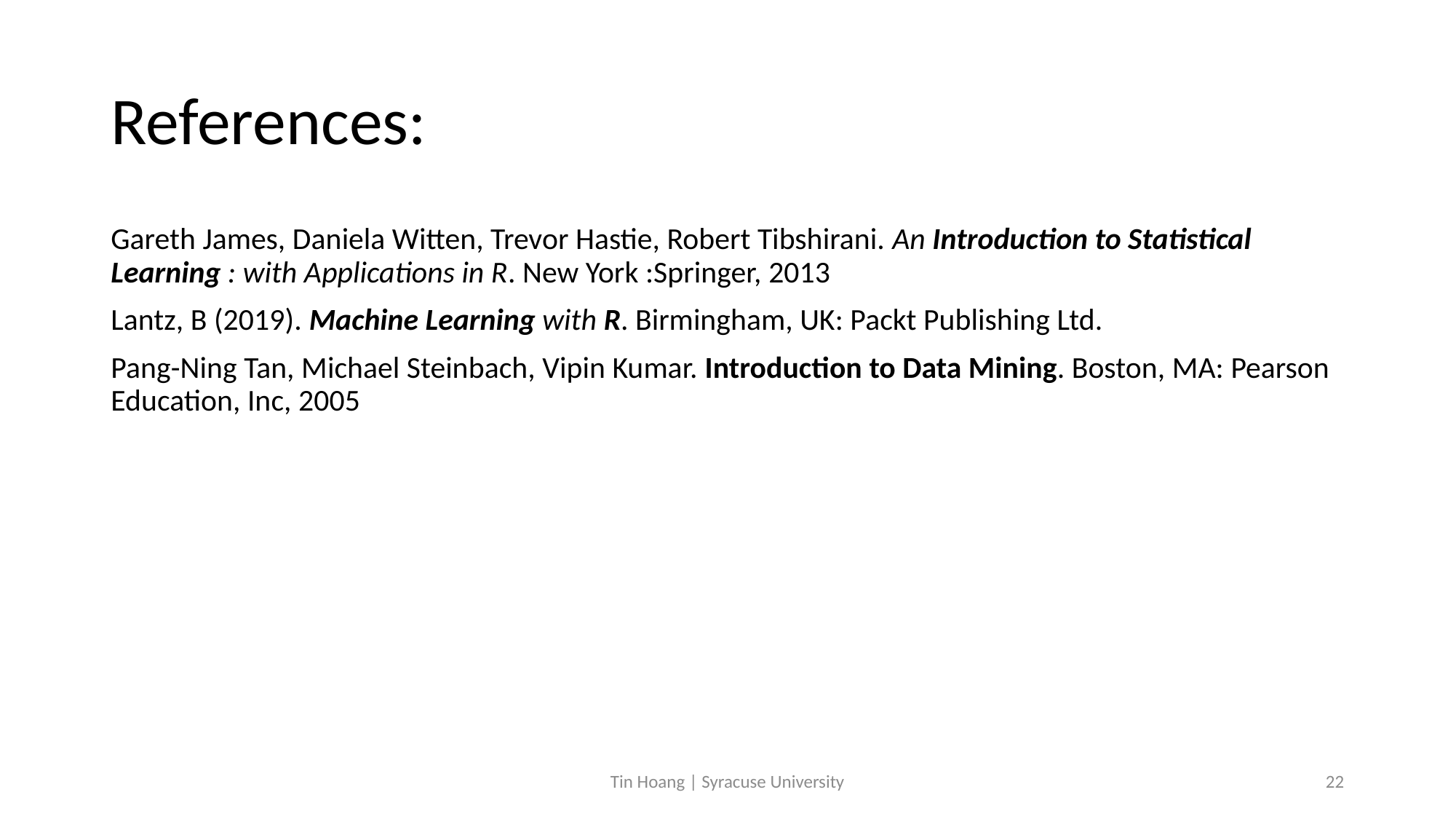

# References:
Gareth James, Daniela Witten, Trevor Hastie, Robert Tibshirani. An Introduction to Statistical Learning : with Applications in R. New York :Springer, 2013
Lantz, B (2019). Machine Learning with R. Birmingham, UK: Packt Publishing Ltd.
Pang-Ning Tan, Michael Steinbach, Vipin Kumar. Introduction to Data Mining. Boston, MA: Pearson Education, Inc, 2005
Tin Hoang | Syracuse University
22